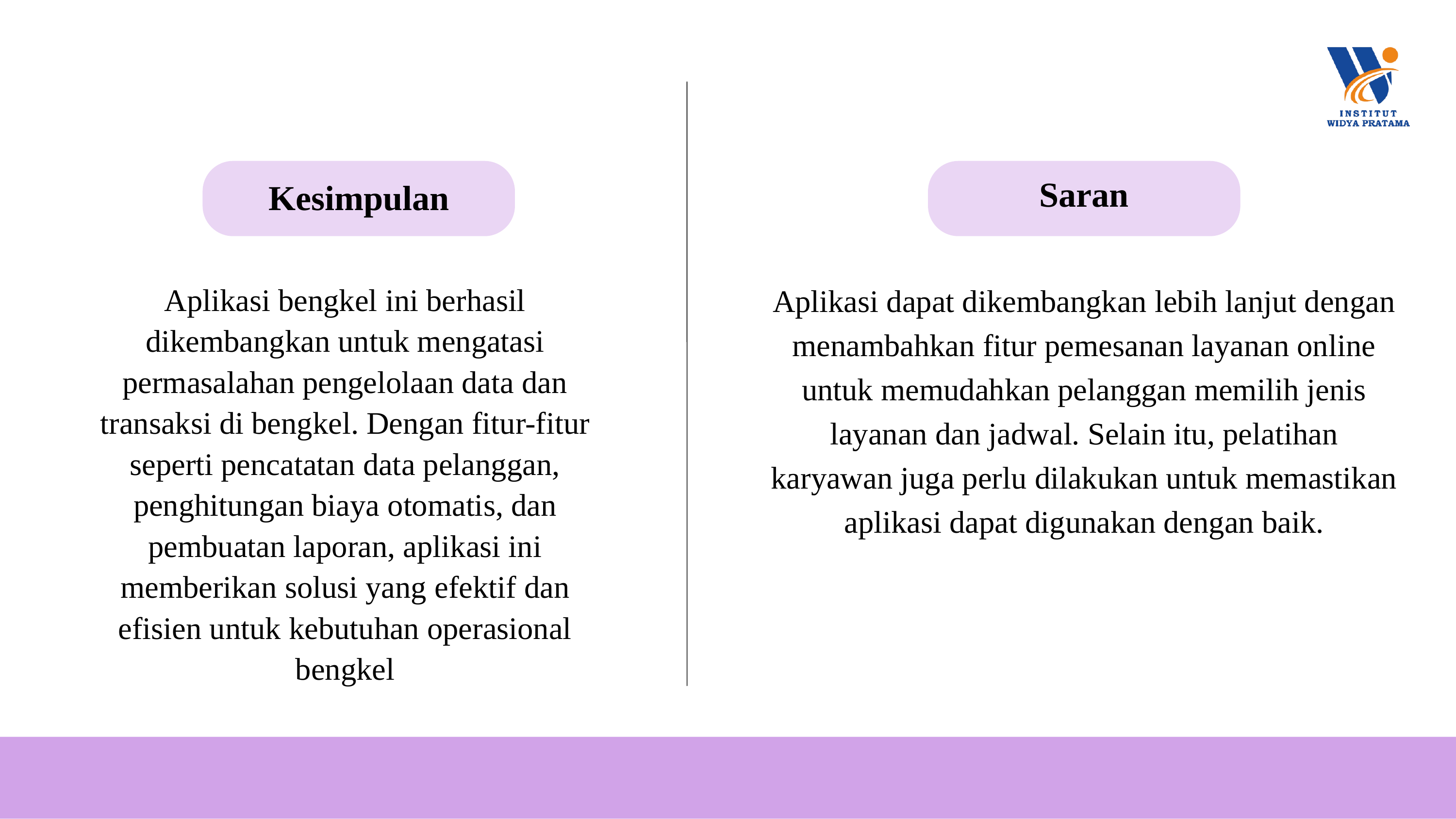

Saran

Kesimpulan
Aplikasi dapat dikembangkan lebih lanjut dengan menambahkan fitur pemesanan layanan online untuk memudahkan pelanggan memilih jenis layanan dan jadwal. Selain itu, pelatihan karyawan juga perlu dilakukan untuk memastikan aplikasi dapat digunakan dengan baik.
Aplikasi bengkel ini berhasil dikembangkan untuk mengatasi permasalahan pengelolaan data dan transaksi di bengkel. Dengan fitur-fitur seperti pencatatan data pelanggan, penghitungan biaya otomatis, dan pembuatan laporan, aplikasi ini memberikan solusi yang efektif dan efisien untuk kebutuhan operasional bengkel